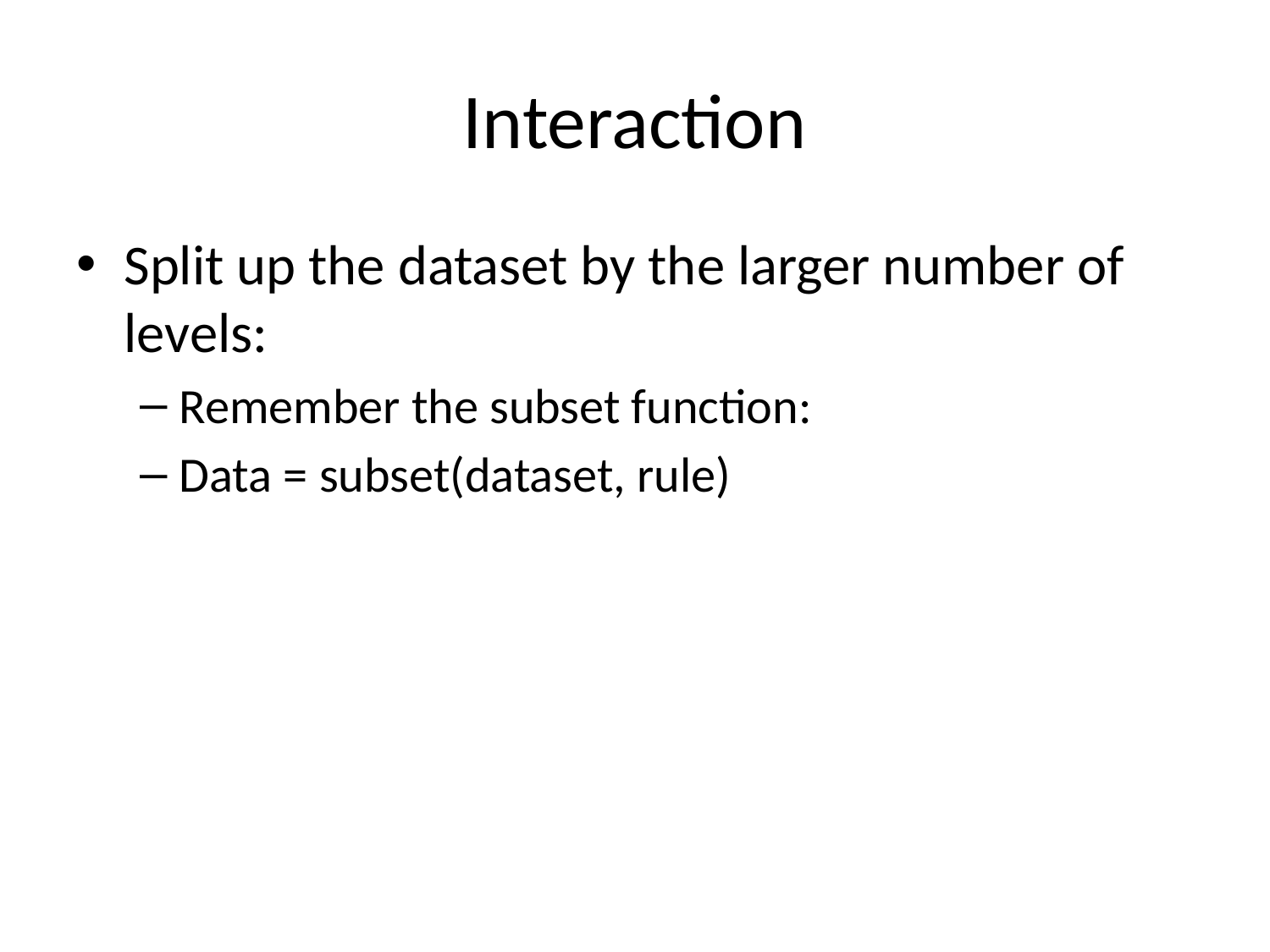

# Interaction
Split up the dataset by the larger number of levels:
Remember the subset function:
Data = subset(dataset, rule)